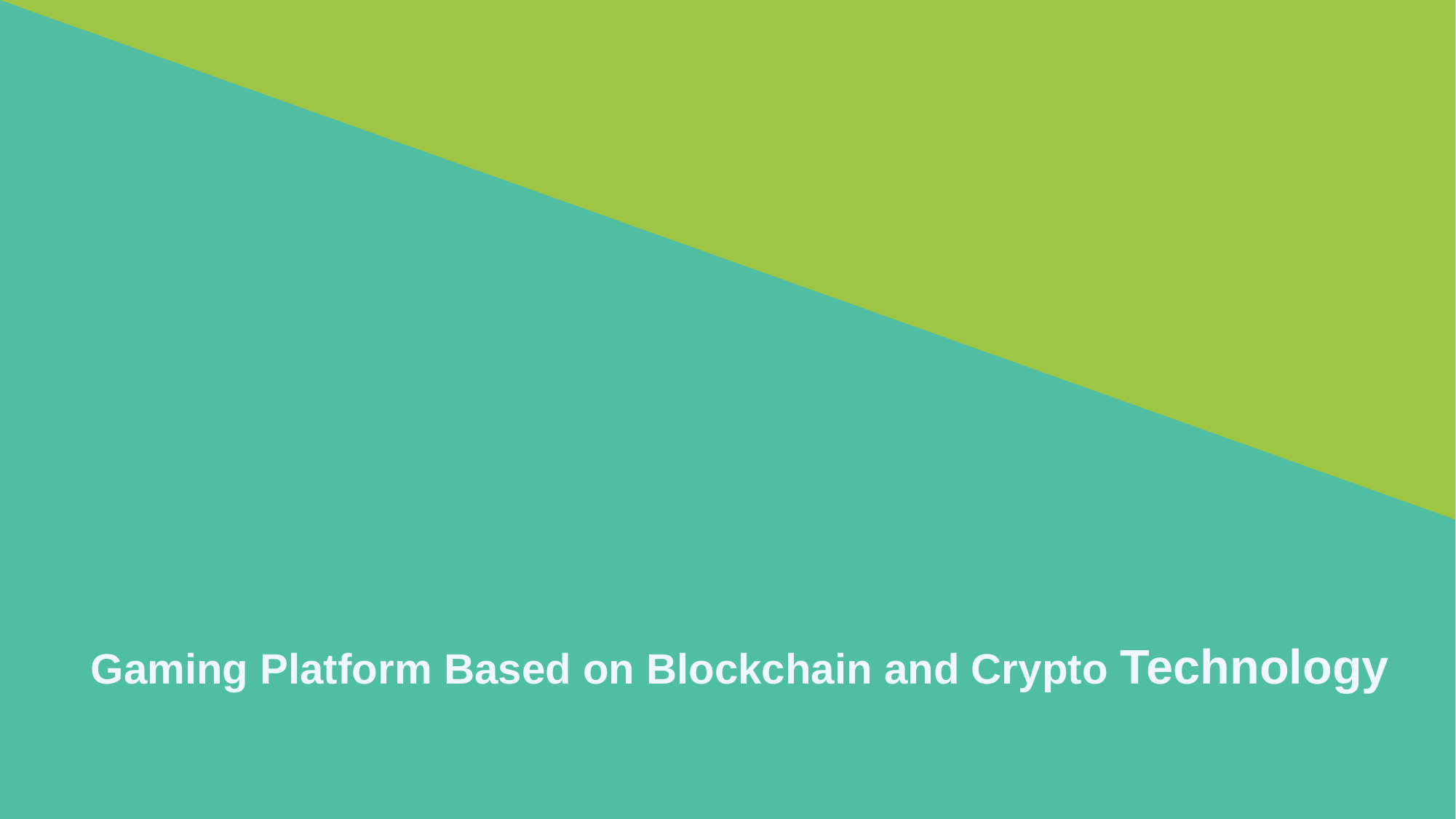

Gaming Platform Based on Blockchain and Crypto Technology